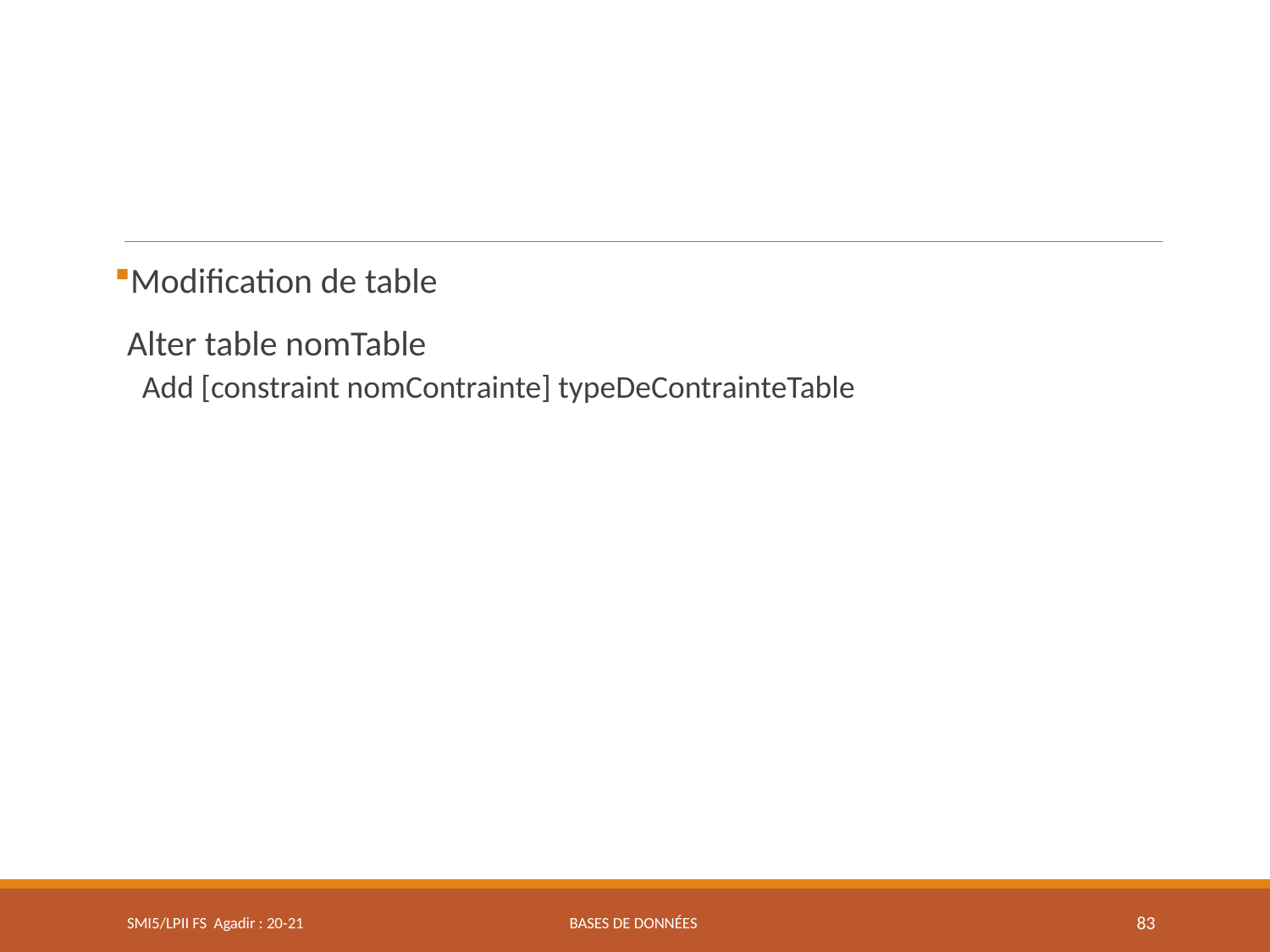

Modification de table
	Alter table nomTable
Add [constraint nomContrainte] typeDeContrainteTable

SMI5/LPII FS  Agadir : 20-21
Bases de données
83